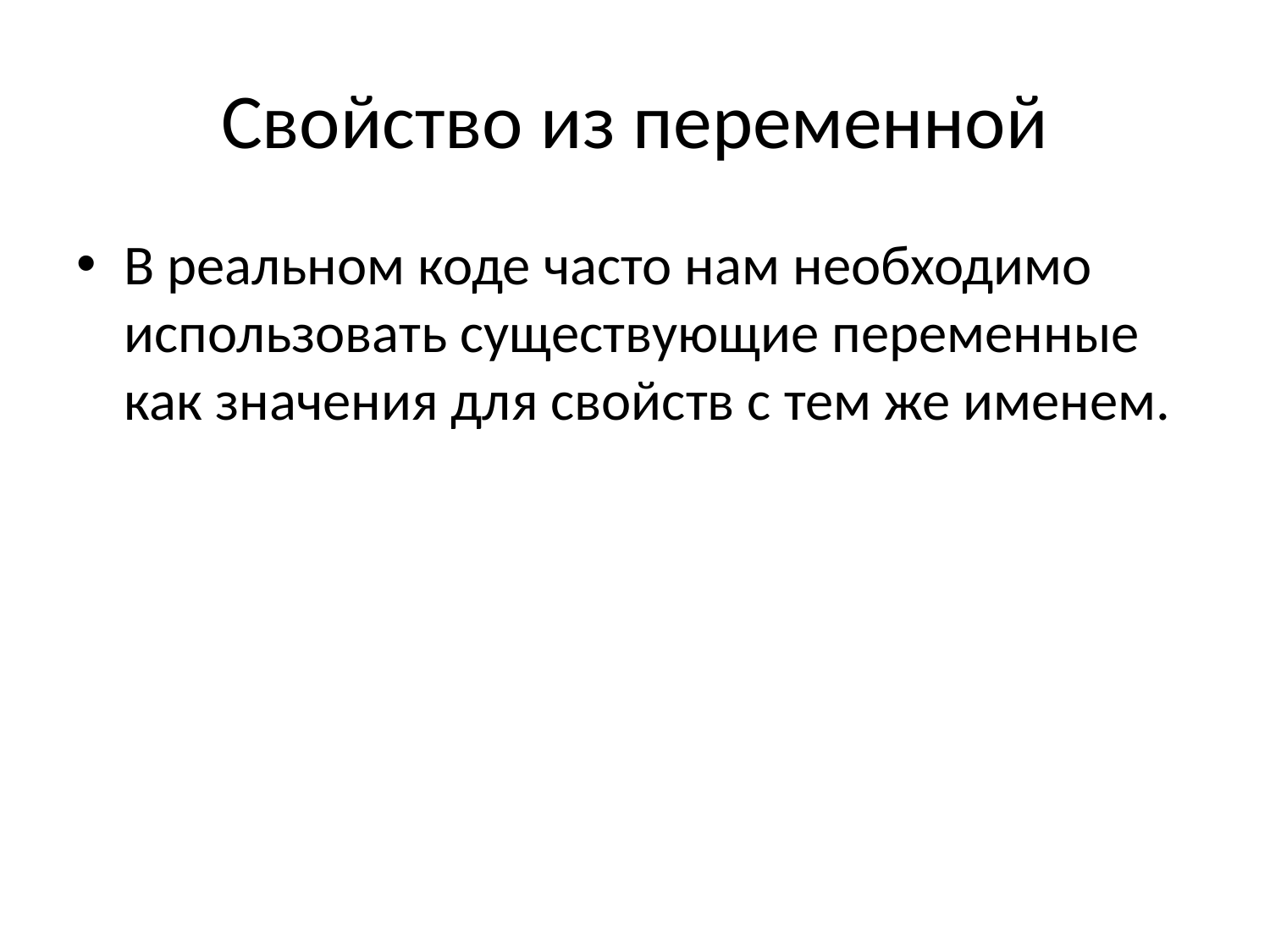

# Свойство из переменной
В реальном коде часто нам необходимо использовать существующие переменные как значения для свойств с тем же именем.